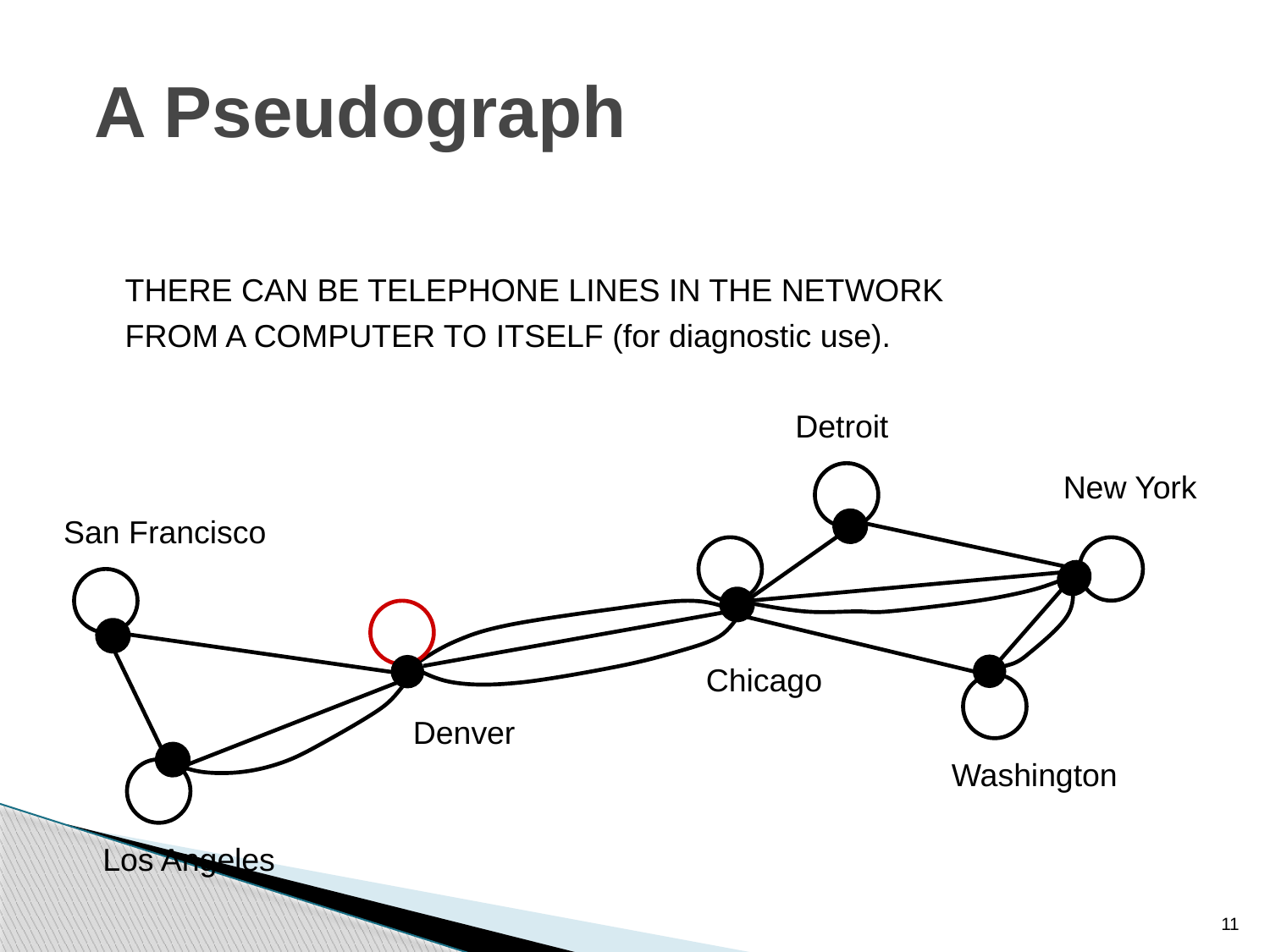

# A Pseudograph
THERE CAN BE TELEPHONE LINES IN THE NETWORK
FROM A COMPUTER TO ITSELF (for diagnostic use).
Detroit
New York

San Francisco

Chicago

Denver
Washington

Los Angeles
11